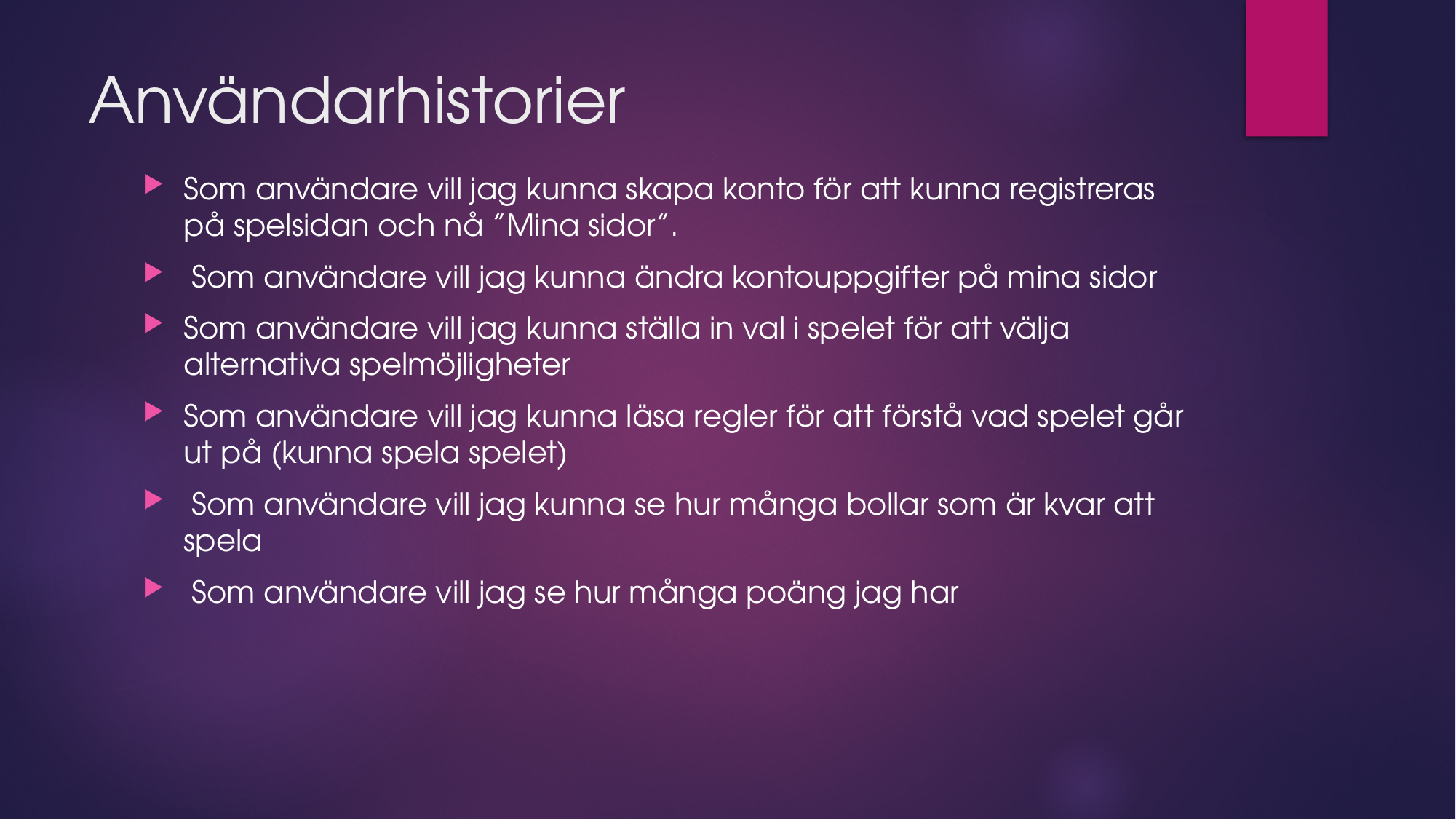

# Användarhistorier
Som användare vill jag kunna skapa konto för att kunna registreras på spelsidan och nå ”Mina sidor”.
 Som användare vill jag kunna ändra kontouppgifter på mina sidor
Som användare vill jag kunna ställa in val i spelet för att välja alternativa spelmöjligheter
Som användare vill jag kunna läsa regler för att förstå vad spelet går ut på (kunna spela spelet)
 Som användare vill jag kunna se hur många bollar som är kvar att spela
 Som användare vill jag se hur många poäng jag har